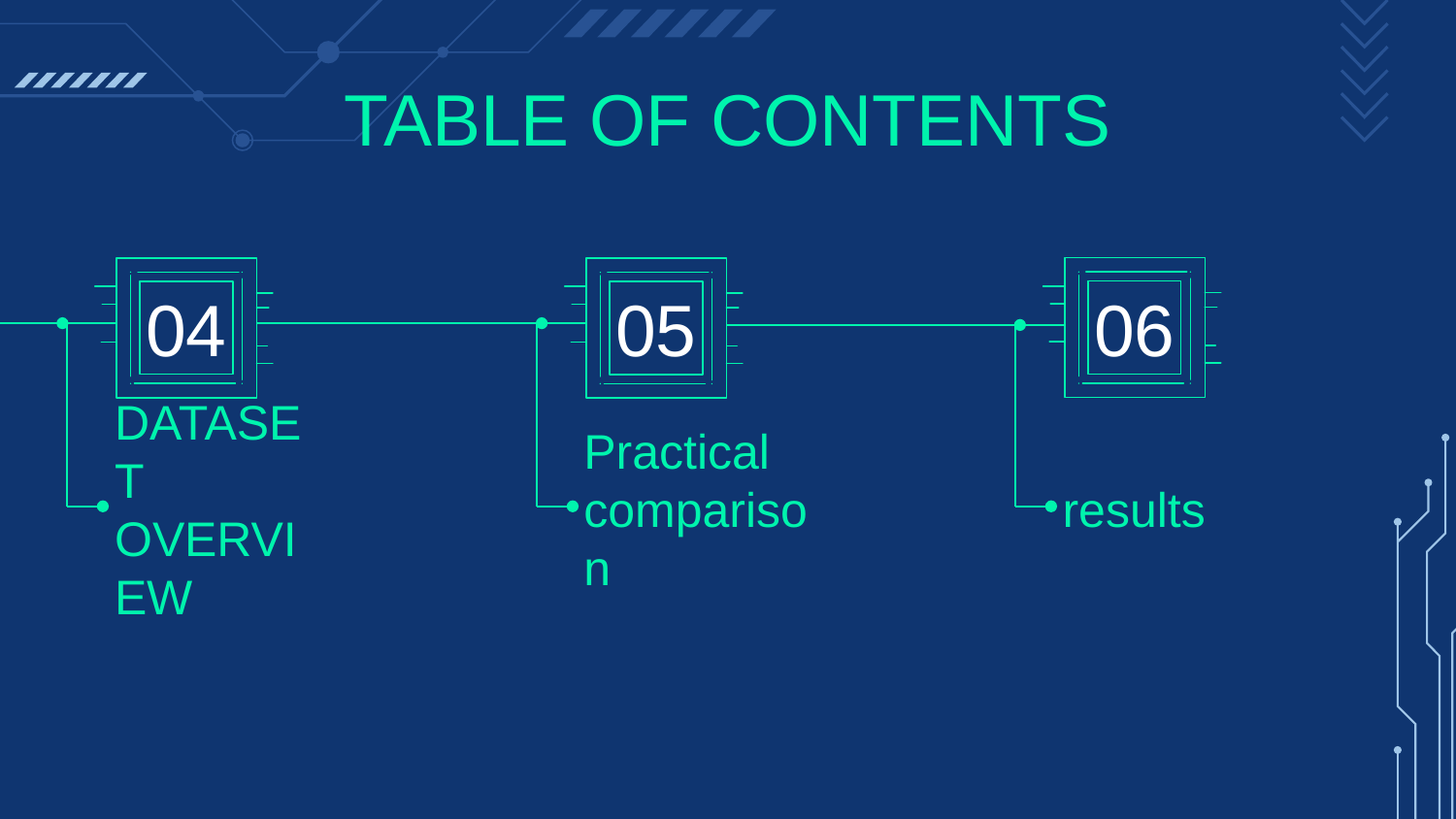

# TABLE OF CONTENTS
04
05
06
DATASET OVERVIEW
Practical comparison
results